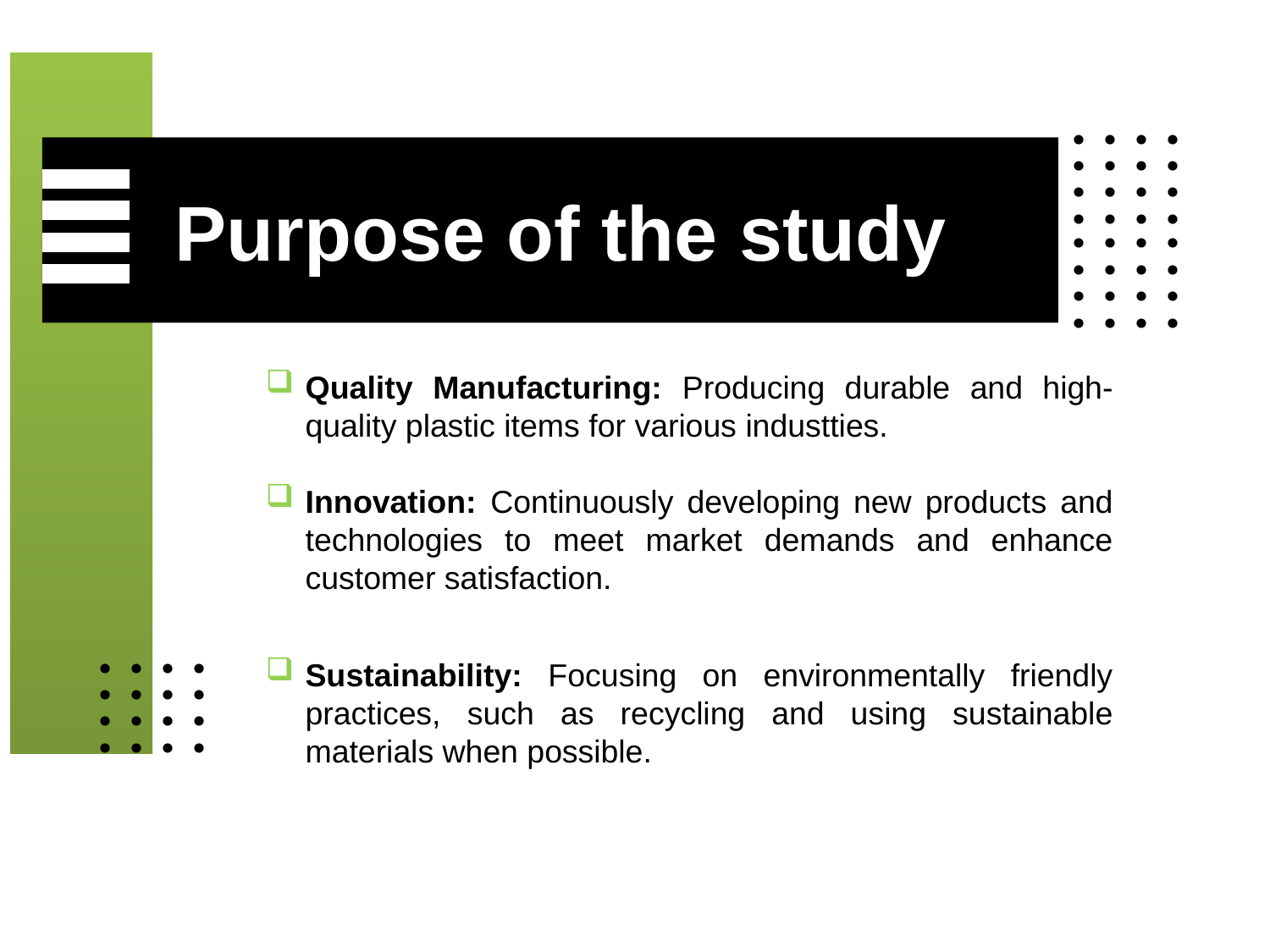

. . . .
. . . .
. . . .
. . . .
 Purpose of the study

. . . .
. . . .
. . . .
. . . .

Quality Manufacturing: Producing durable and high-quality plastic items for various industties.

Innovation: Continuously developing new products and technologies to meet market demands and enhance customer satisfaction.

Sustainability: Focusing on environmentally friendly practices, such as recycling and using sustainable materials when possible.
. . . .
. . . .
. . . .
. . . .